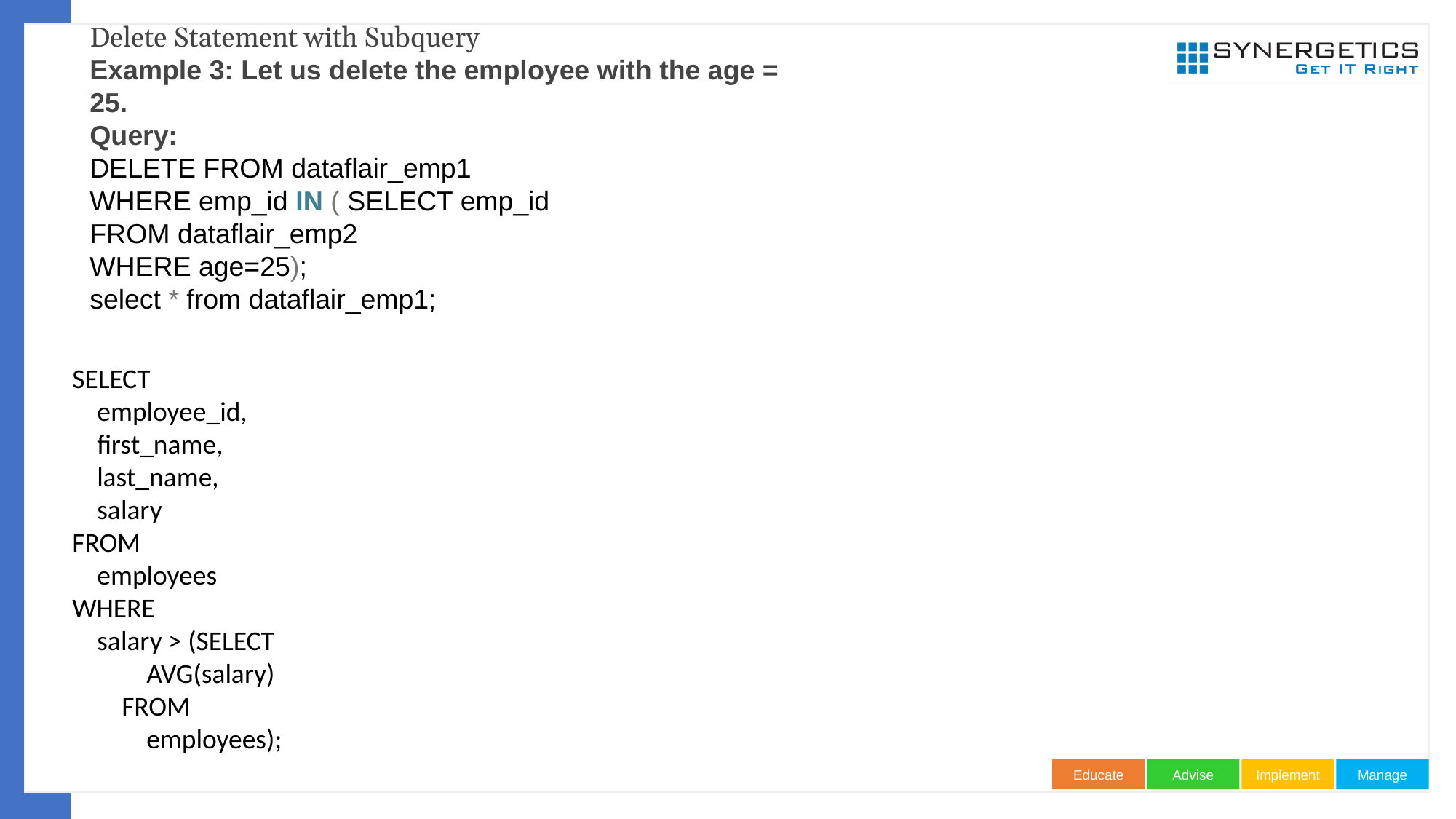

Delete Statement with Subquery
Example 3: Let us delete the employee with the age = 25.
Query:
DELETE FROM dataflair_emp1
WHERE emp_id IN ( SELECT emp_id
FROM dataflair_emp2
WHERE age=25);
select * from dataflair_emp1;

SELECT
    employee_id,
    first_name,
    last_name,
    salary
FROM
    employees
WHERE
    salary > (SELECT
            AVG(salary)
        FROM
            employees);